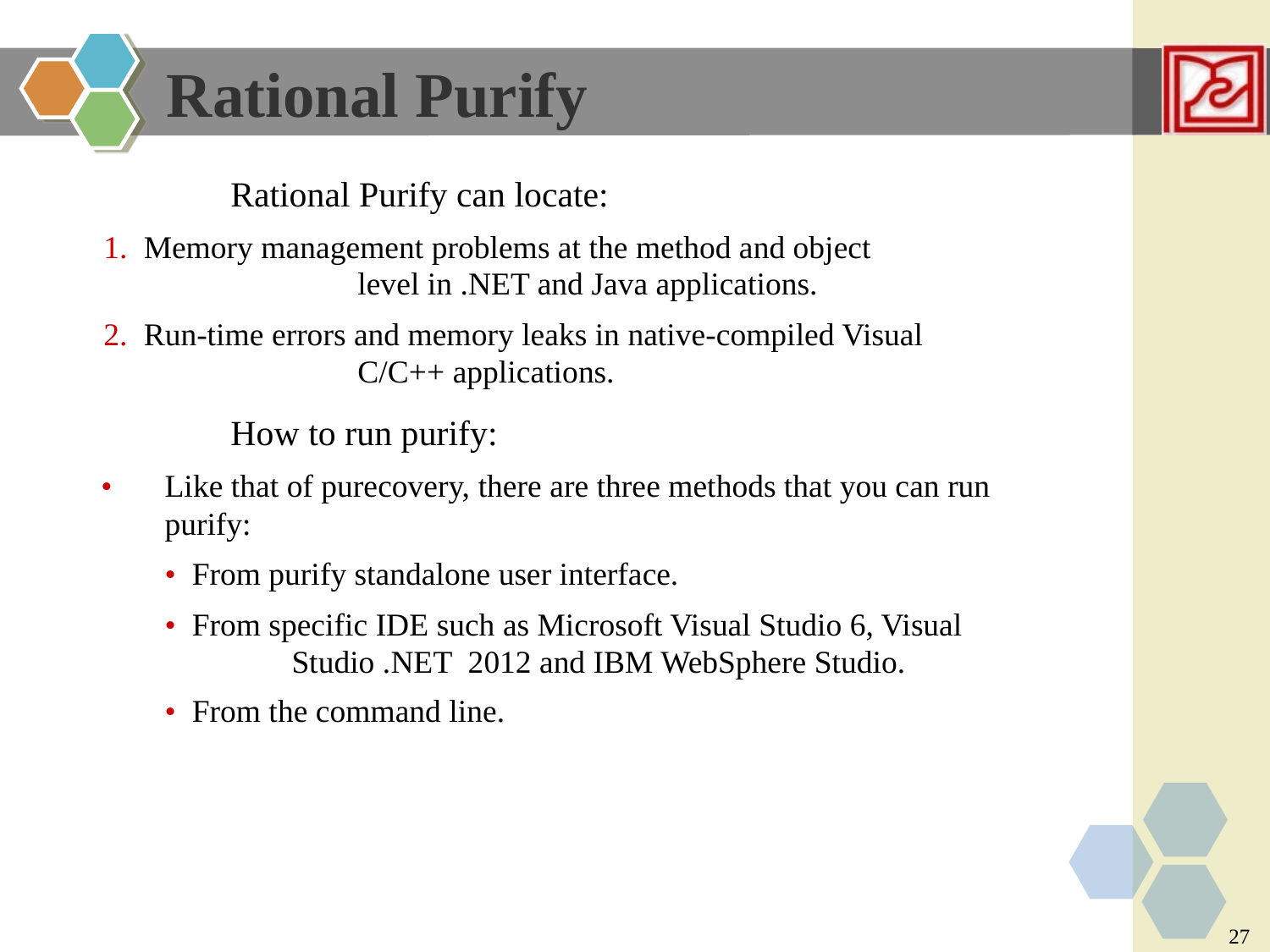

Rational Purify
	Rational Purify can locate:
1.  Memory management problems at the method and object
		level in .NET and Java applications.
2.  Run-time errors and memory leaks in native-compiled Visual
		C/C++ applications.

	How to run purify:
•
Like that of purecovery, there are three methods that you can run purify:
•  From purify standalone user interface.
•  From specific IDE such as Microsoft Visual Studio 6, Visual
	Studio .NET  2012 and IBM WebSphere Studio.
•  From the command line.
27